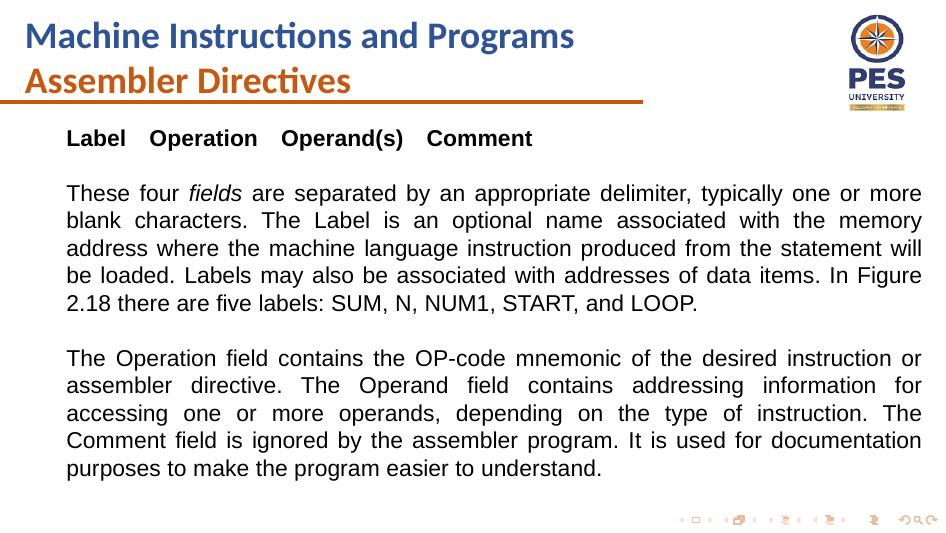

Machine Instructions and Programs
Assembler Directives

Label Operation Operand(s) Comment

These four fields are separated by an appropriate delimiter, typically one or more blank characters. The Label is an optional name associated with the memory address where the machine language instruction produced from the statement will be loaded. Labels may also be associated with addresses of data items. In Figure 2.18 there are five labels: SUM, N, NUM1, START, and LOOP.

The Operation field contains the OP-code mnemonic of the desired instruction or assembler directive. The Operand field contains addressing information for accessing one or more operands, depending on the type of instruction. The Comment field is ignored by the assembler program. It is used for documentation purposes to make the program easier to understand.